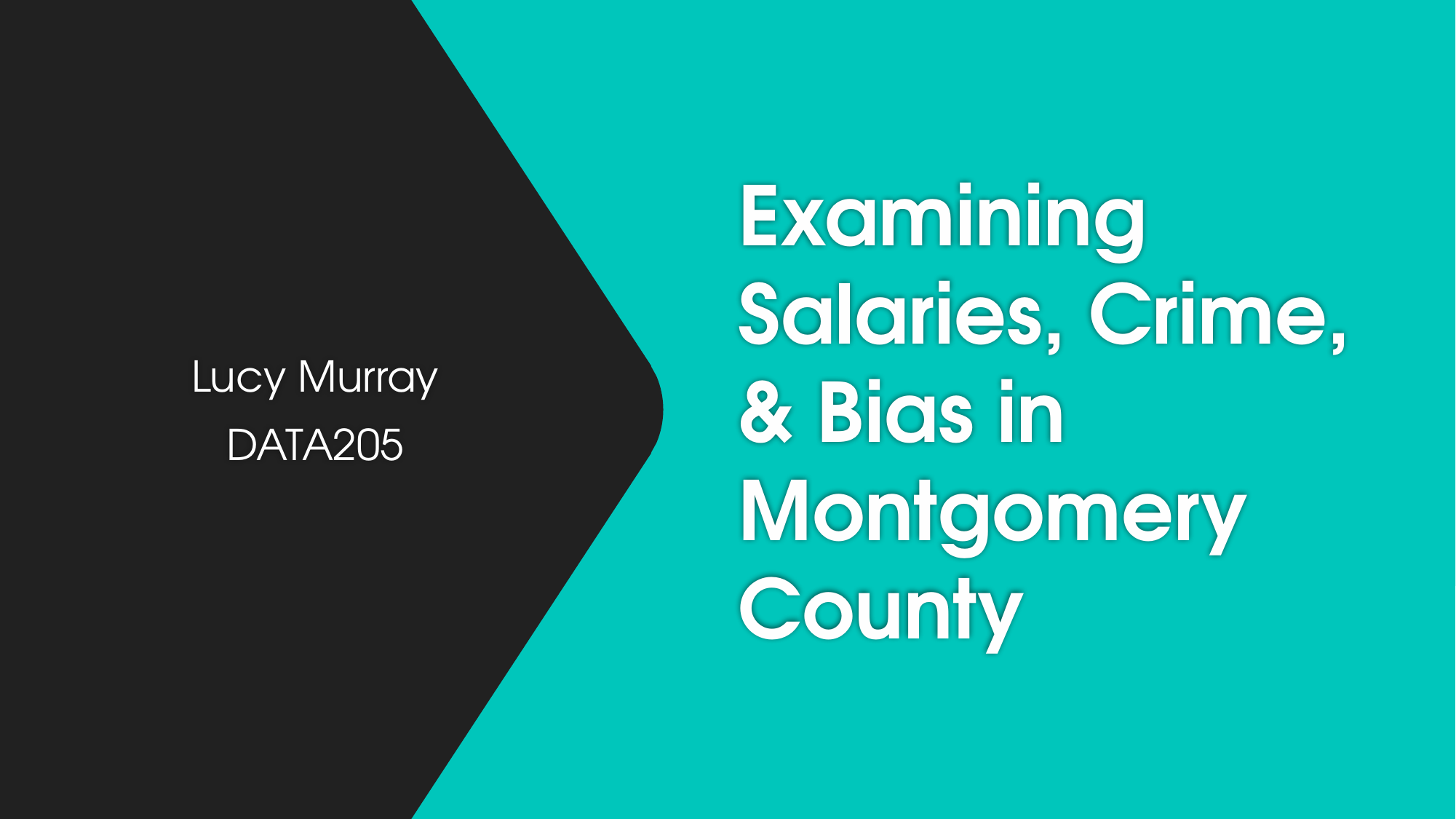

# Examining Salaries, Crime, & Bias in Montgomery County
Lucy Murray
DATA205